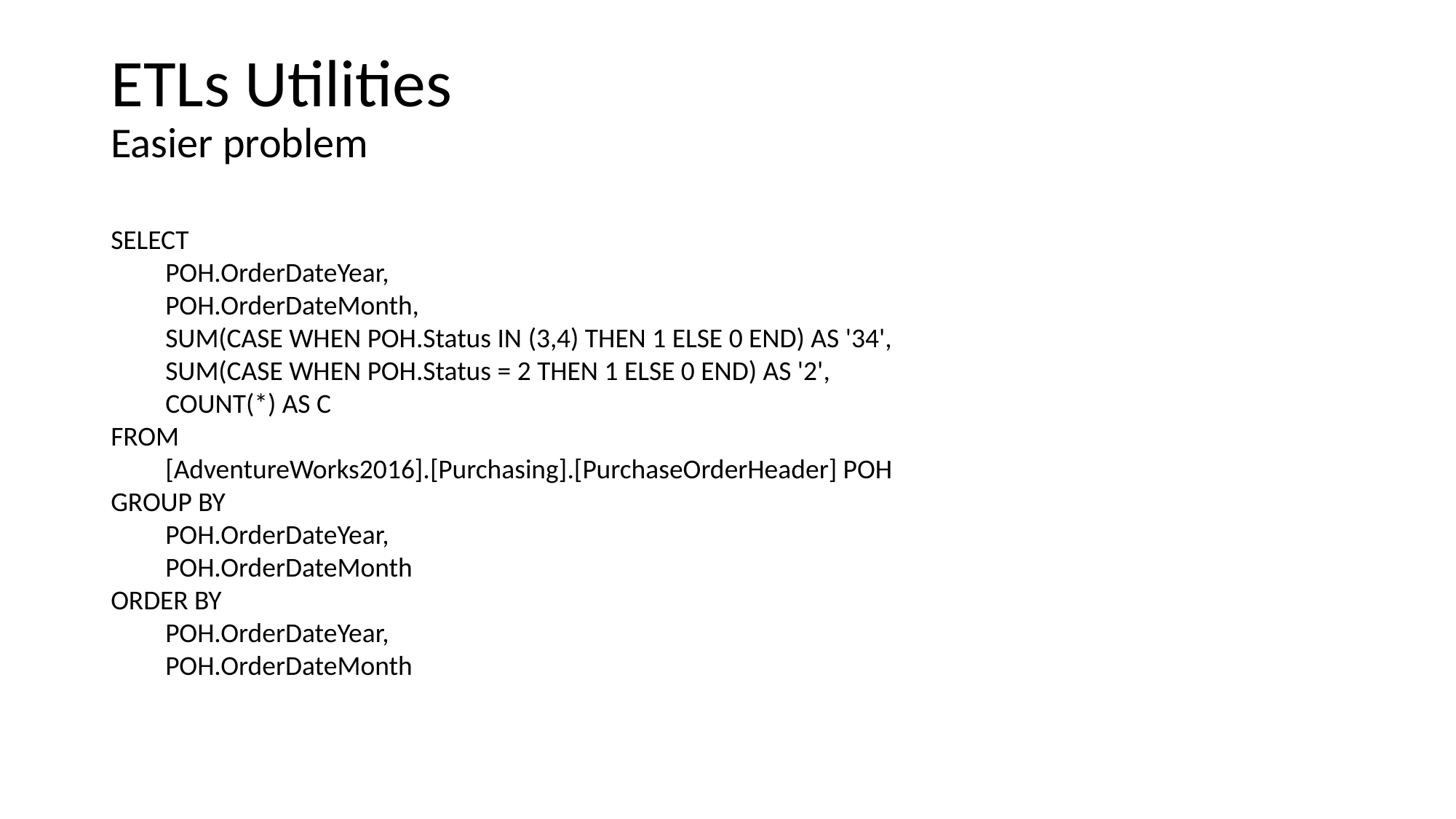

# ETLs Utilities Easier problem
SELECT
POH.OrderDateYear,
POH.OrderDateMonth,
SUM(CASE WHEN POH.Status IN (3,4) THEN 1 ELSE 0 END) AS '34',
SUM(CASE WHEN POH.Status = 2 THEN 1 ELSE 0 END) AS '2',
COUNT(*) AS C
FROM
[AdventureWorks2016].[Purchasing].[PurchaseOrderHeader] POH
GROUP BY
POH.OrderDateYear,
POH.OrderDateMonth
ORDER BY
POH.OrderDateYear,
POH.OrderDateMonth